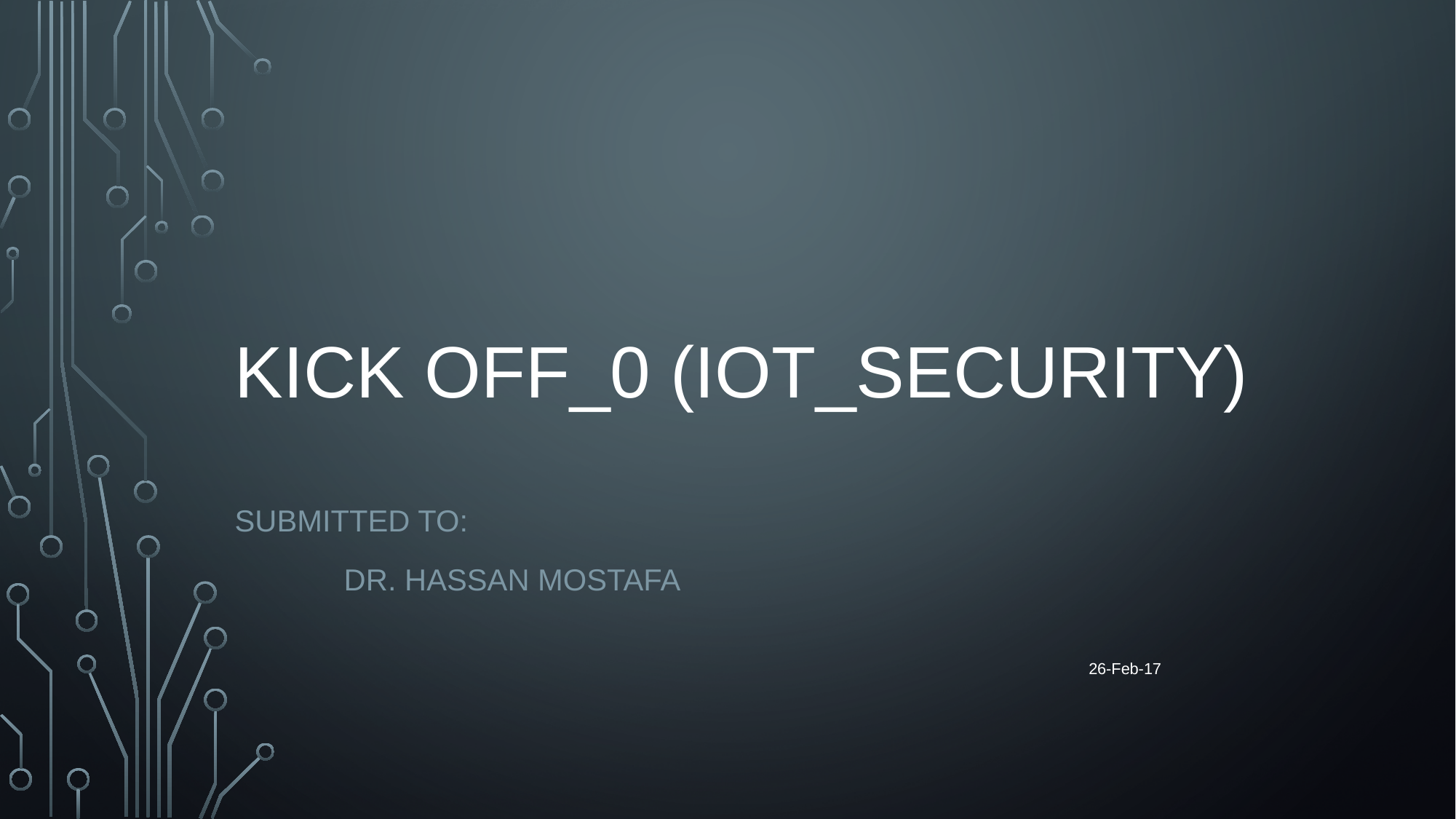

# KiCK OFF_0 (IOT_Security)
Submitted to:
	Dr. Hassan Mostafa

26-Feb-17